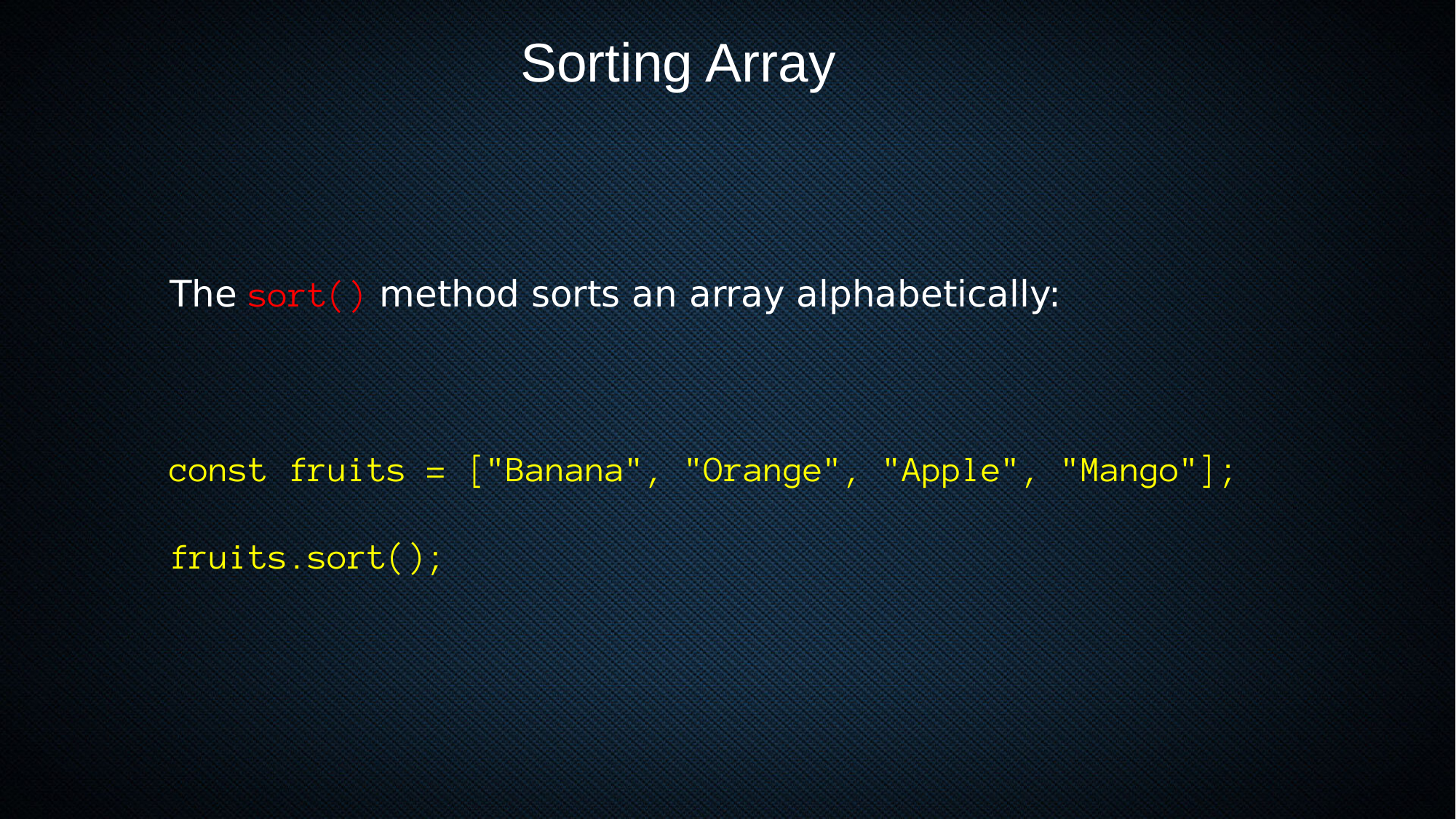

Sorting Array
The sort() method sorts an array alphabetically:

const fruits = ["Banana", "Orange", "Apple", "Mango"];
fruits.sort();